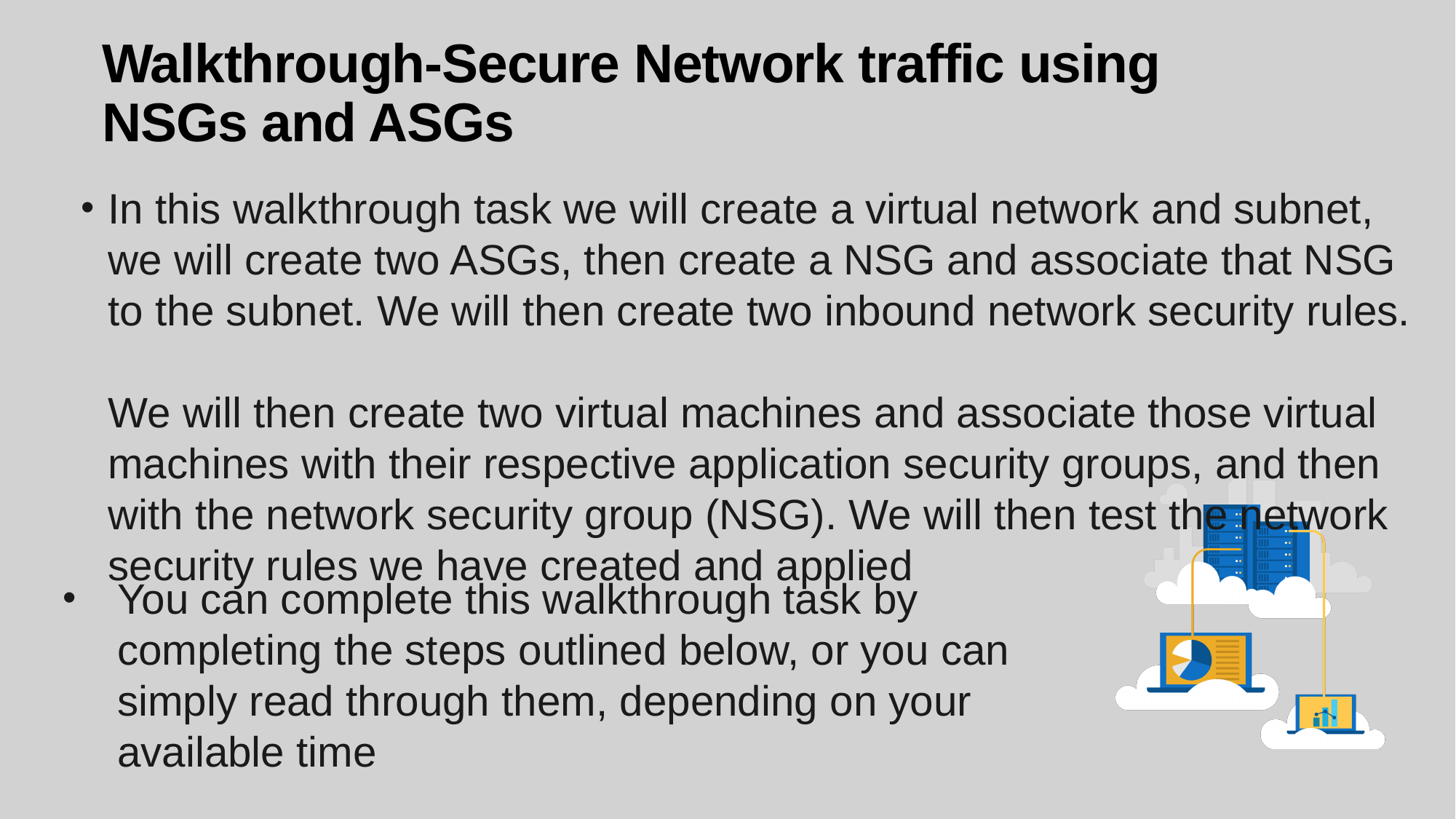

# Walkthrough-Secure Network traffic using NSGs and ASGs
In this walkthrough task we will create a virtual network and subnet, we will create two ASGs, then create a NSG and associate that NSG to the subnet. We will then create two inbound network security rules.
We will then create two virtual machines and associate those virtual machines with their respective application security groups, and then with the network security group (NSG). We will then test the network security rules we have created and applied

You can complete this walkthrough task by completing the steps outlined below, or you can simply read through them, depending on your available time